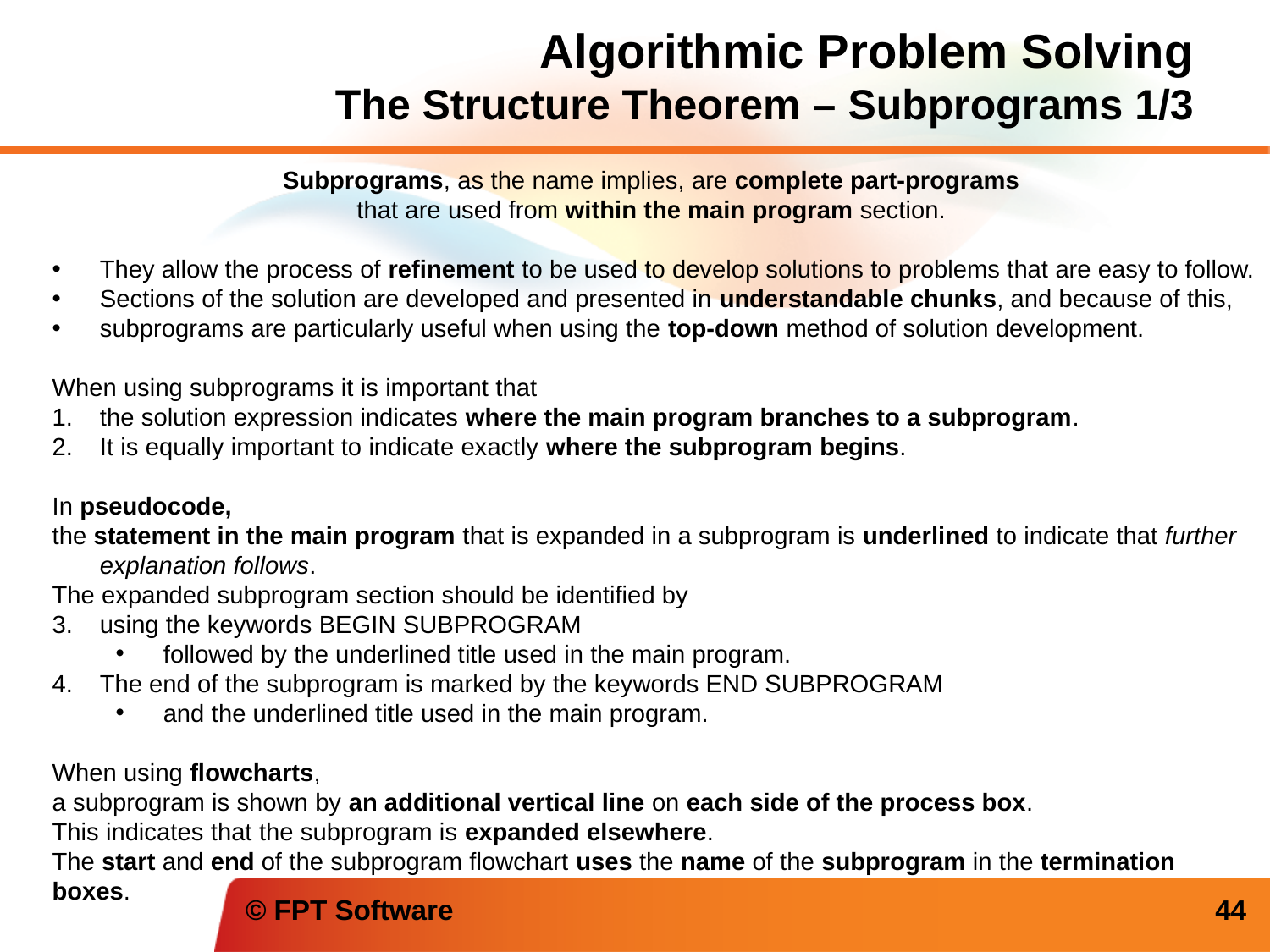

# Algorithmic Problem Solving The Structure Theorem – Subprograms 1/3
Subprograms, as the name implies, are complete part-programs
that are used from within the main program section.

They allow the process of refinement to be used to develop solutions to problems that are easy to follow.
Sections of the solution are developed and presented in understandable chunks, and because of this,
subprograms are particularly useful when using the top-down method of solution development.

When using subprograms it is important that
the solution expression indicates where the main program branches to a subprogram.
It is equally important to indicate exactly where the subprogram begins.

In pseudocode,
the statement in the main program that is expanded in a subprogram is underlined to indicate that further explanation follows.
The expanded subprogram section should be identified by
using the keywords BEGIN SUBPROGRAM
followed by the underlined title used in the main program.
The end of the subprogram is marked by the keywords END SUBPROGRAM
and the underlined title used in the main program.

When using flowcharts,
a subprogram is shown by an additional vertical line on each side of the process box.
This indicates that the subprogram is expanded elsewhere.
The start and end of the subprogram flowchart uses the name of the subprogram in the termination boxes.